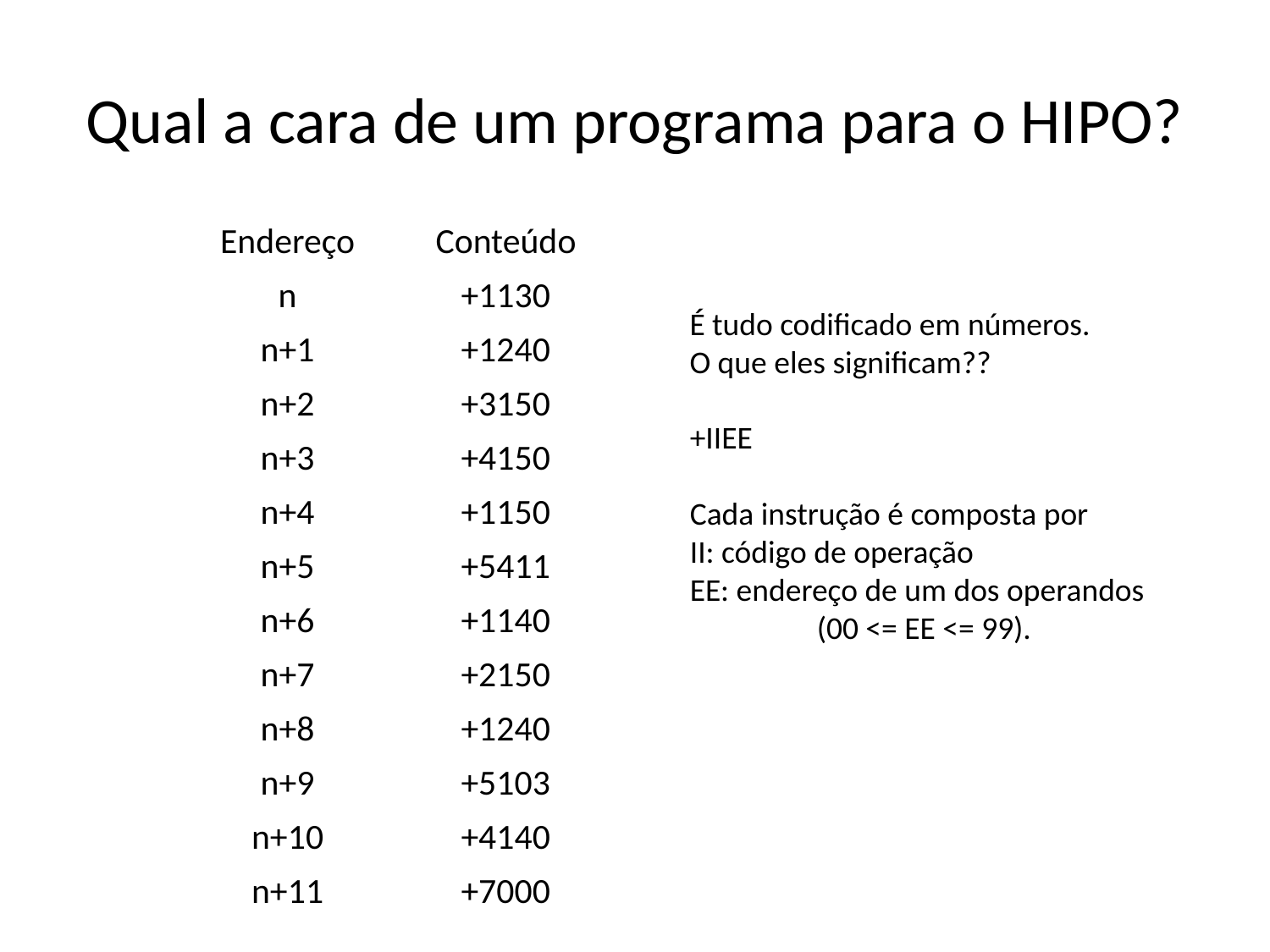

# Qual a cara de um programa para o HIPO?
| Endereço | Conteúdo |
| --- | --- |
| n | +1130 |
| n+1 | +1240 |
| n+2 | +3150 |
| n+3 | +4150 |
| n+4 | +1150 |
| n+5 | +5411 |
| n+6 | +1140 |
| n+7 | +2150 |
| n+8 | +1240 |
| n+9 | +5103 |
| n+10 | +4140 |
| n+11 | +7000 |
É tudo codificado em números.
O que eles significam??
+IIEE
Cada instrução é composta por
II: código de operação
EE: endereço de um dos operandos
	(00 <= EE <= 99).